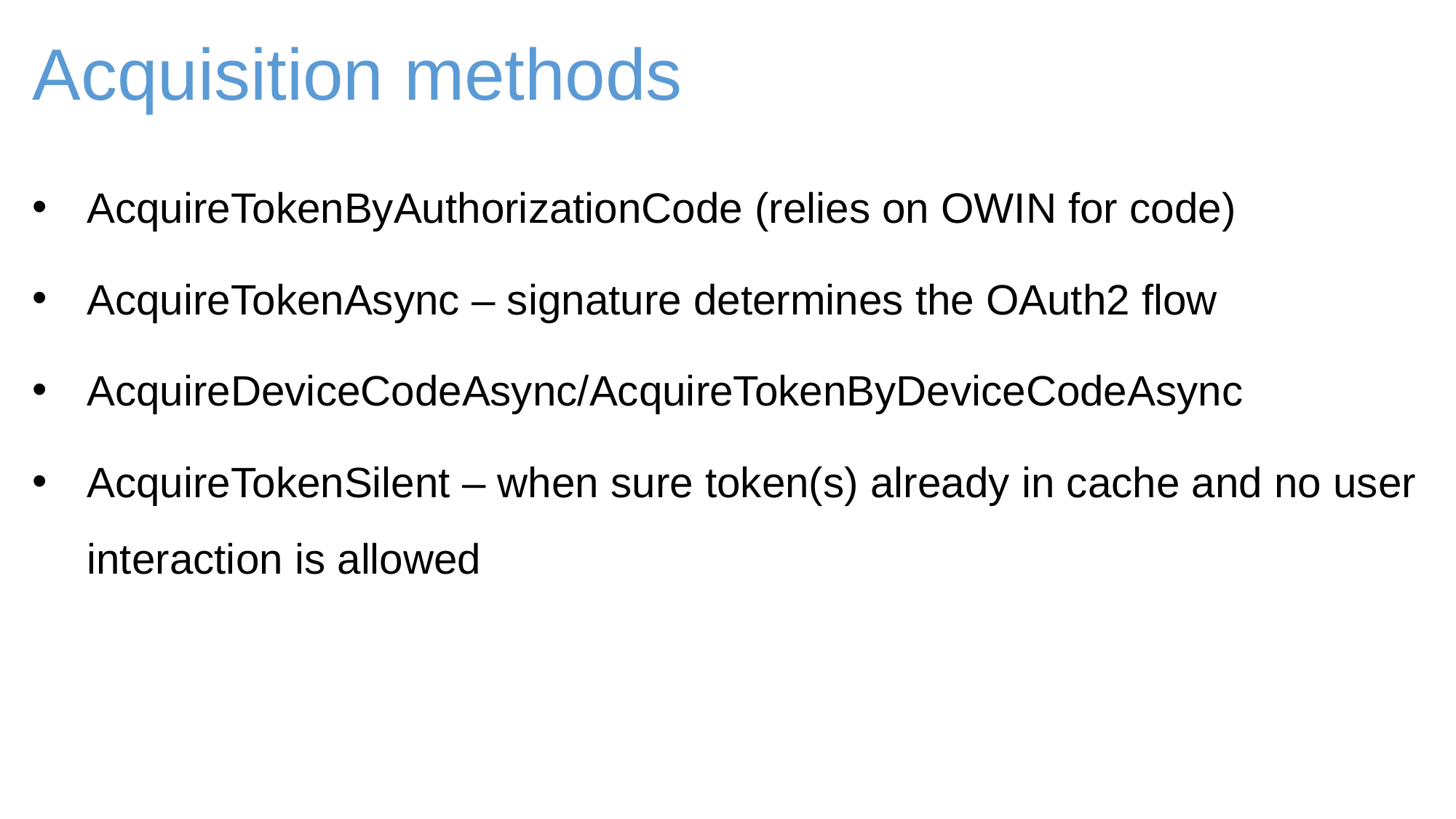

# Acquisition methods
AcquireTokenByAuthorizationCode (relies on OWIN for code)
AcquireTokenAsync – signature determines the OAuth2 flow
AcquireDeviceCodeAsync/AcquireTokenByDeviceCodeAsync
AcquireTokenSilent – when sure token(s) already in cache and no user interaction is allowed